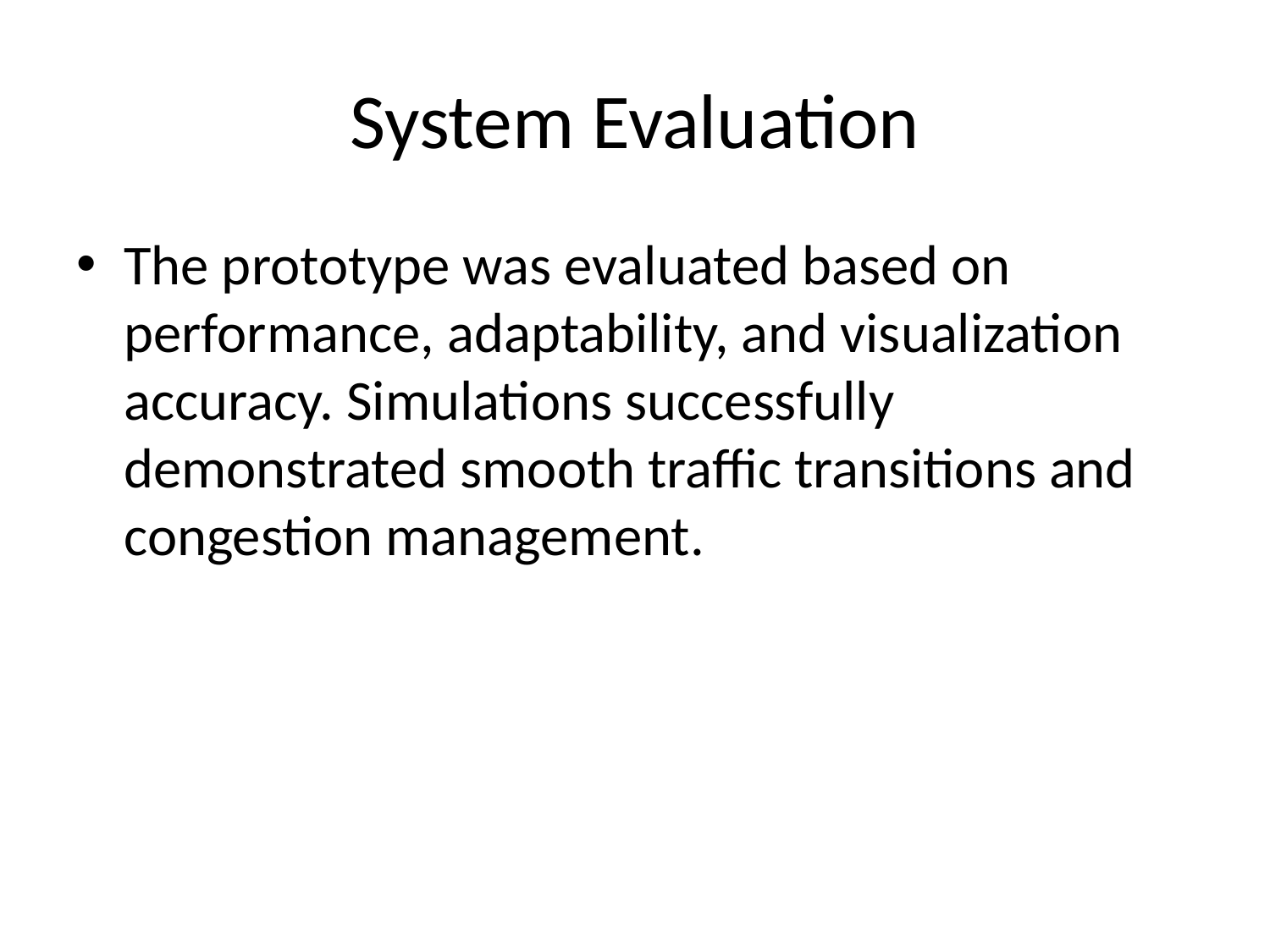

# System Evaluation
The prototype was evaluated based on performance, adaptability, and visualization accuracy. Simulations successfully demonstrated smooth traffic transitions and congestion management.